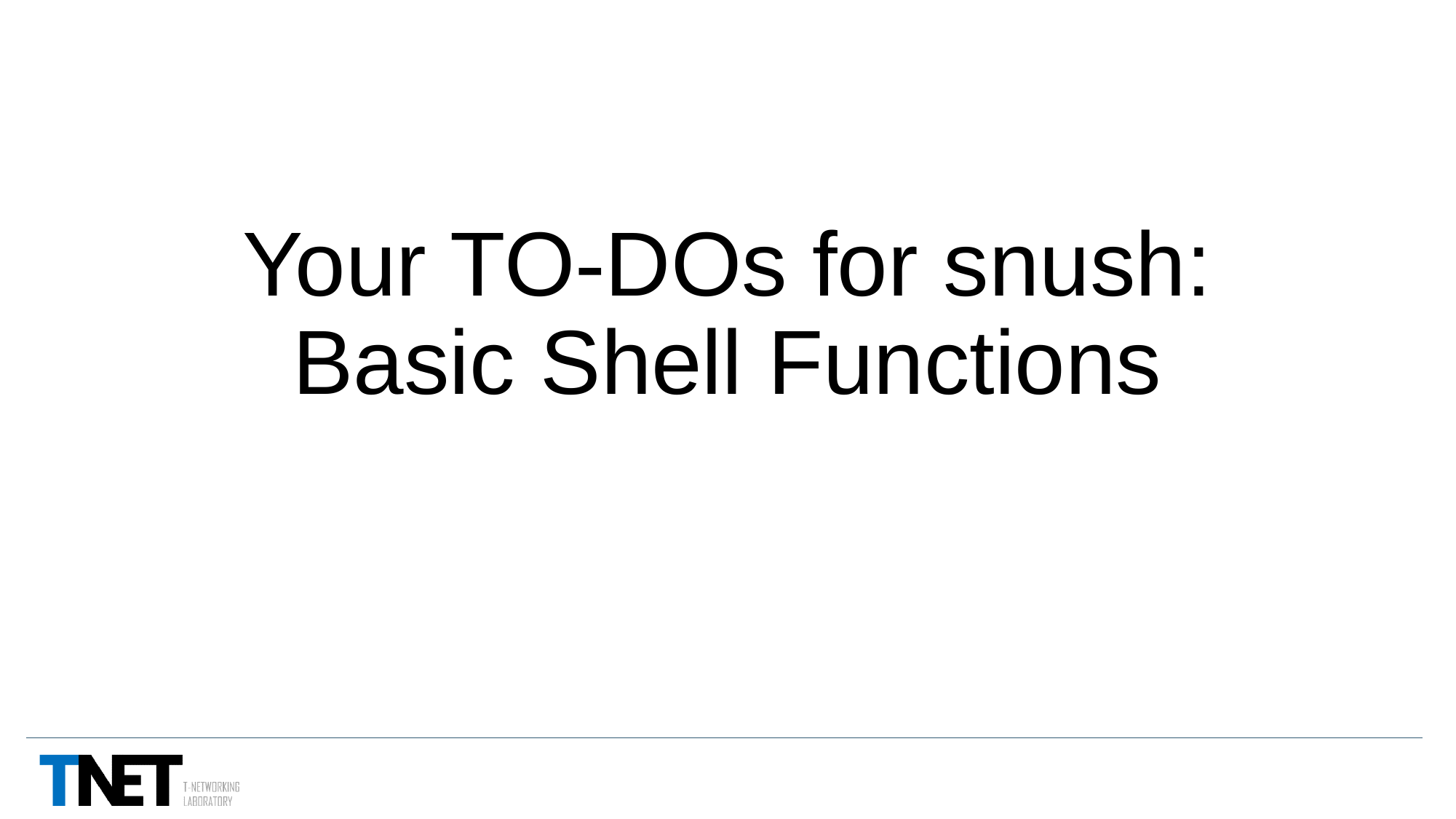

# Your TO-DOs for snush: Basic Shell Functions